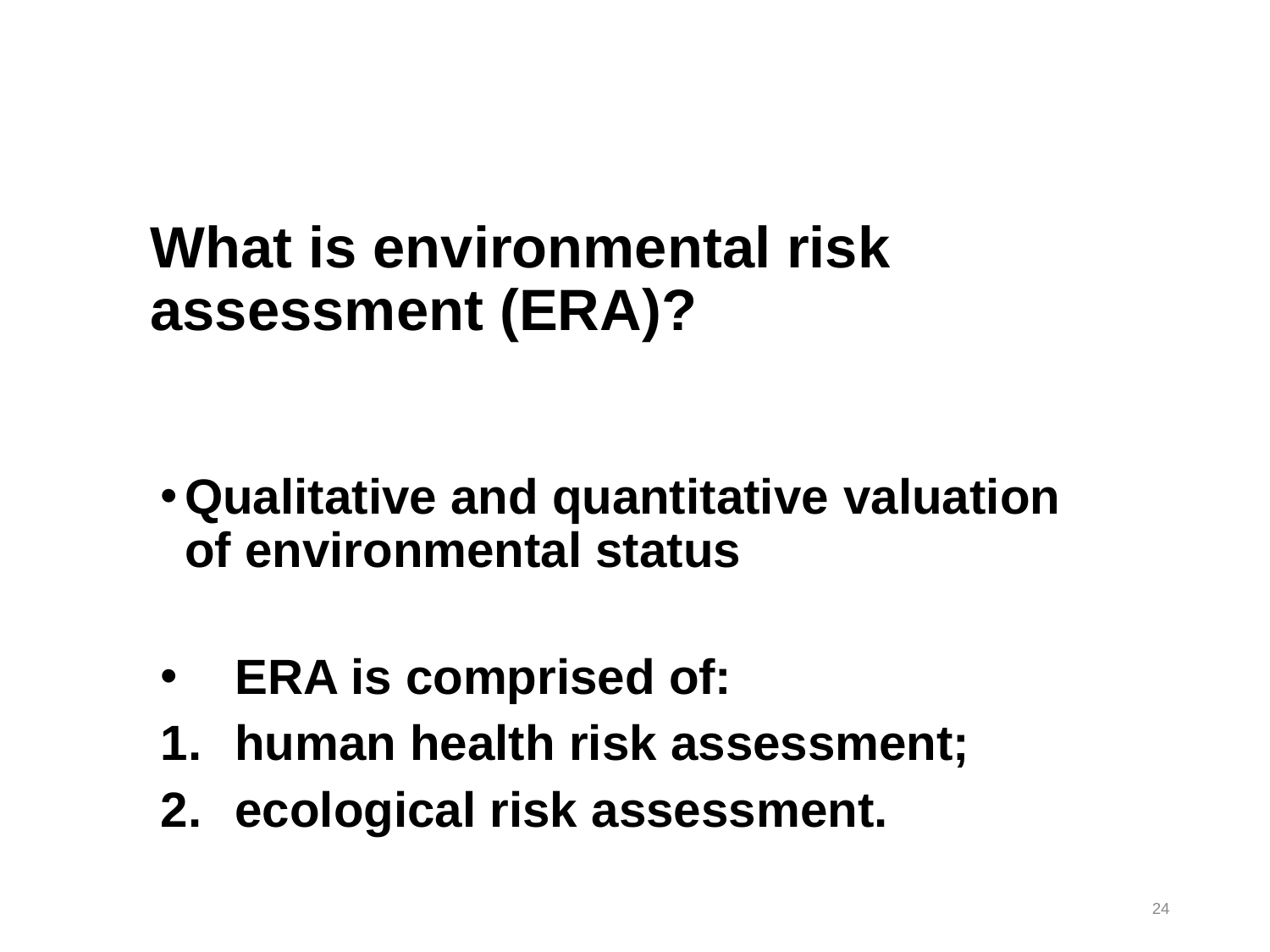

# What is environmental risk assessment (ERA)?
Qualitative and quantitative valuation of environmental status
ERA is comprised of:
human health risk assessment;
ecological risk assessment.
24